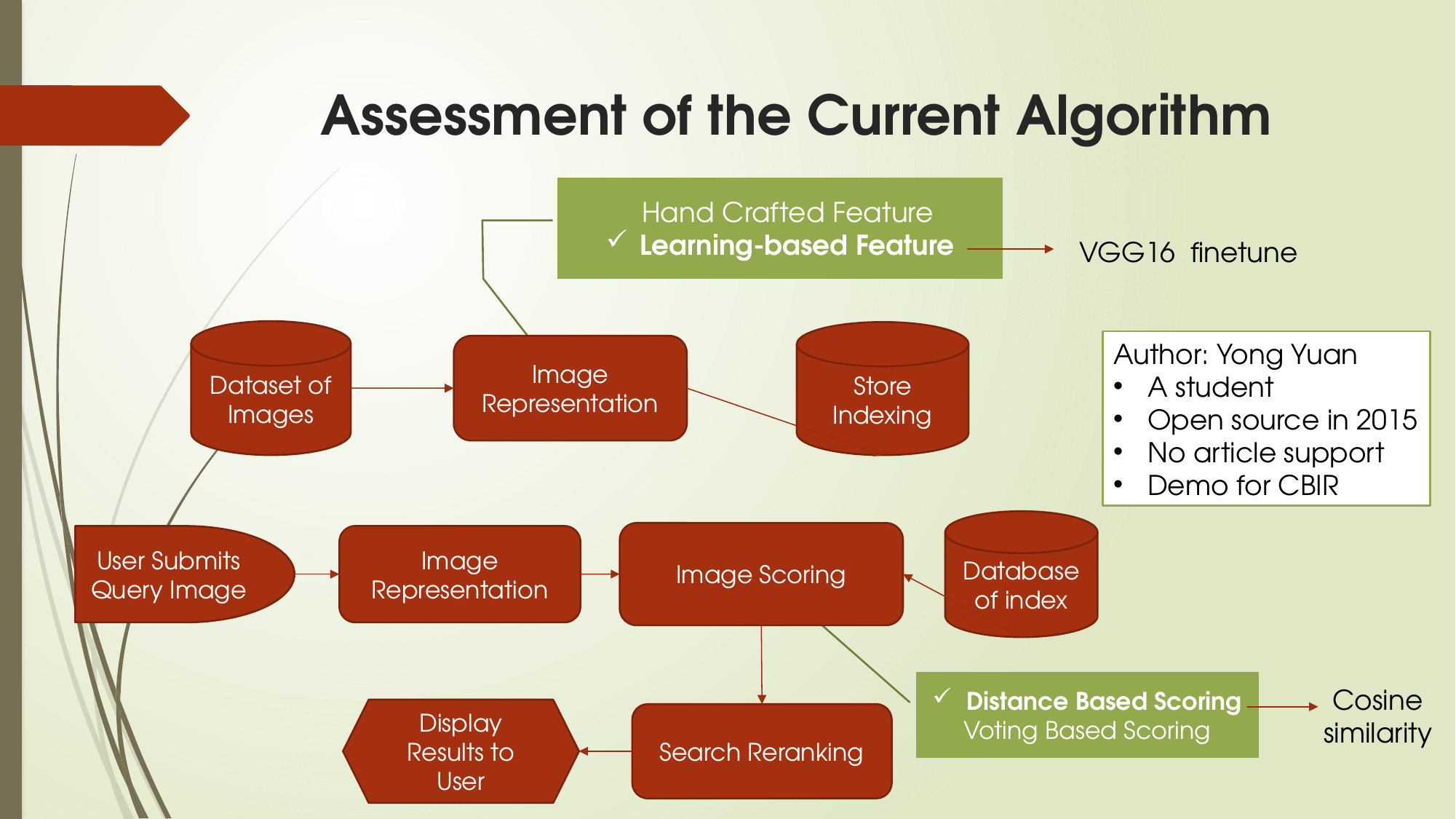

# Assessment of the Current Algorithm
  Hand Crafted Feature
Learning-based Feature
VGG16  finetune
Dataset of Images
Store Indexing
Image Representation
Database of index
Image Scoring
User Submits Query Image
Image Representation
Display Results to User
Search Reranking
Author: Yong Yuan
A student
Open source in 2015
No article support
Demo for CBIR
Distance Based Scoring
Voting Based Scoring
Cosine
similarity